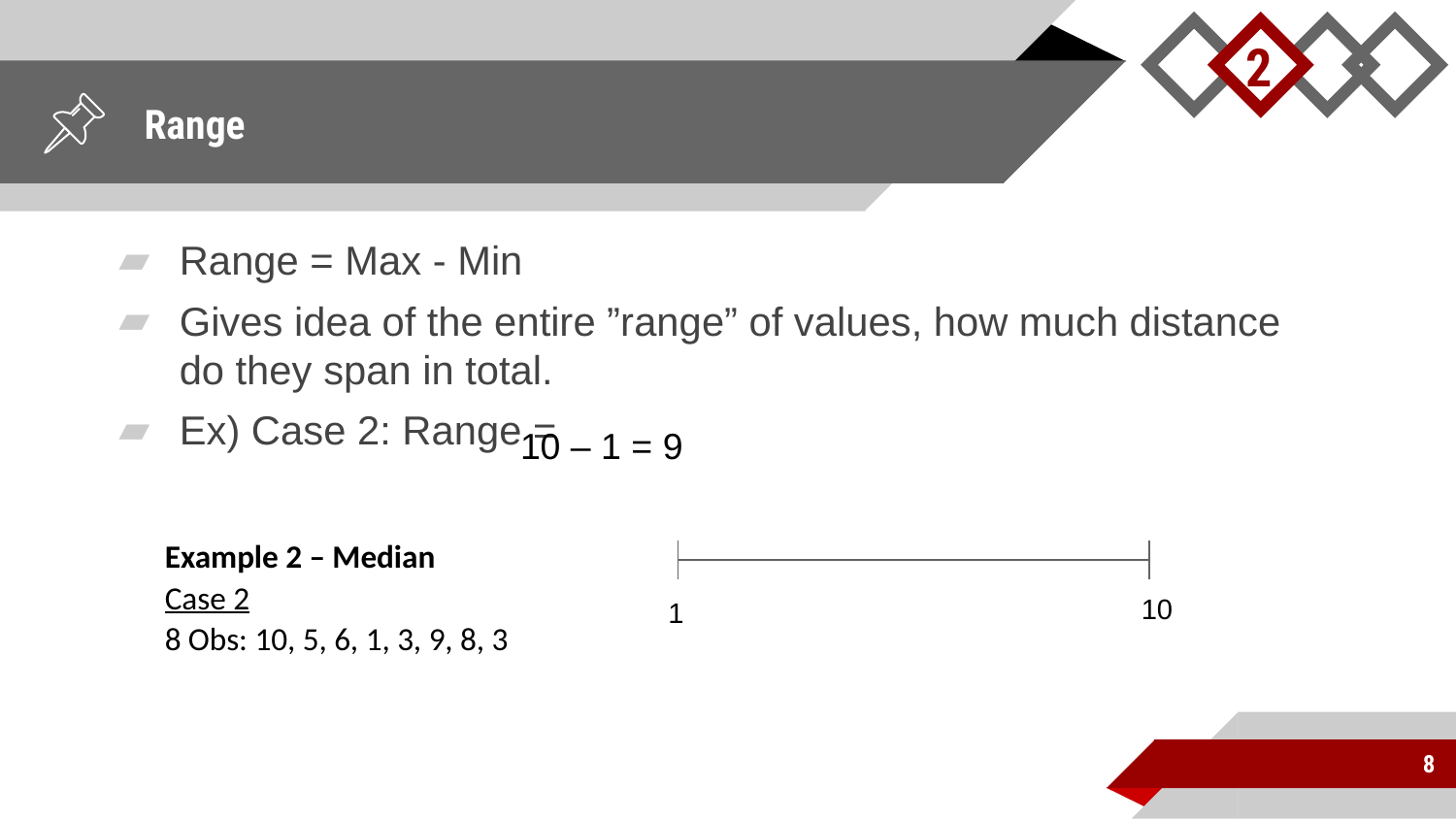

2

# Range

Range = Max - Min
Gives idea of the entire ”range” of values, how much distance do they span in total.
Ex) Case 2: Range =

10 – 1 = 9
Example 2 – Median
Case 2
8 Obs: 10, 5, 6, 1, 3, 9, 8, 3

10
1
8